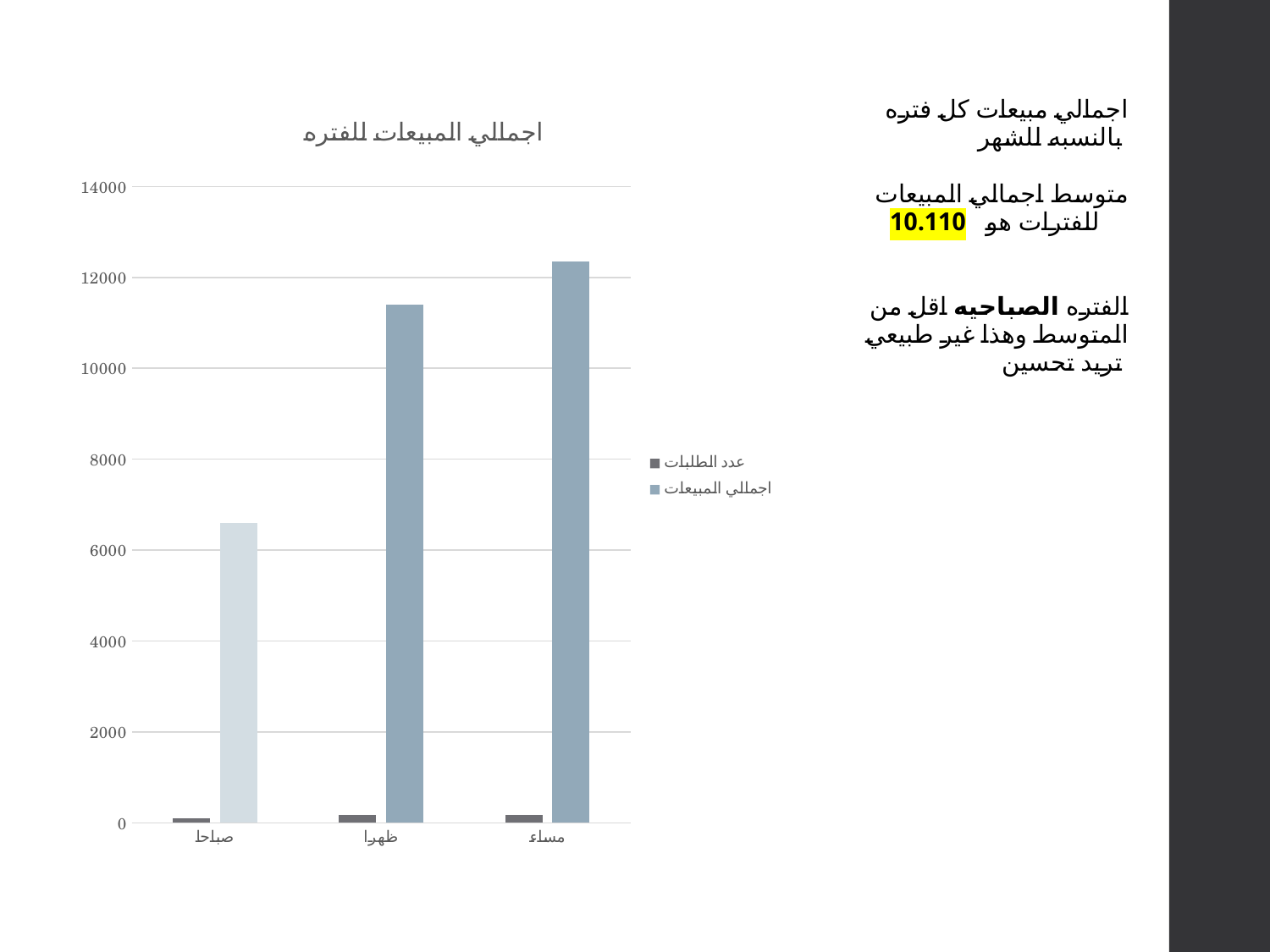

### Chart: اجمالي المبيعات للفتره

| Category | عدد الطلبات  | اجمالي المبيعات |
|---|---|---|
| صباحا | 107.0 | 6594.0 |
| ظهرا | 176.0 | 11400.0 |
| مساء | 172.0 | 12356.0 |
اجمالي مبيعات كل فتره بالنسبه للشهر
متوسط اجمالي المبيعات للفترات هو   10.110
الفتره الصباحيه اقل من المتوسط وهذا غير طبيعي تريد تحسين